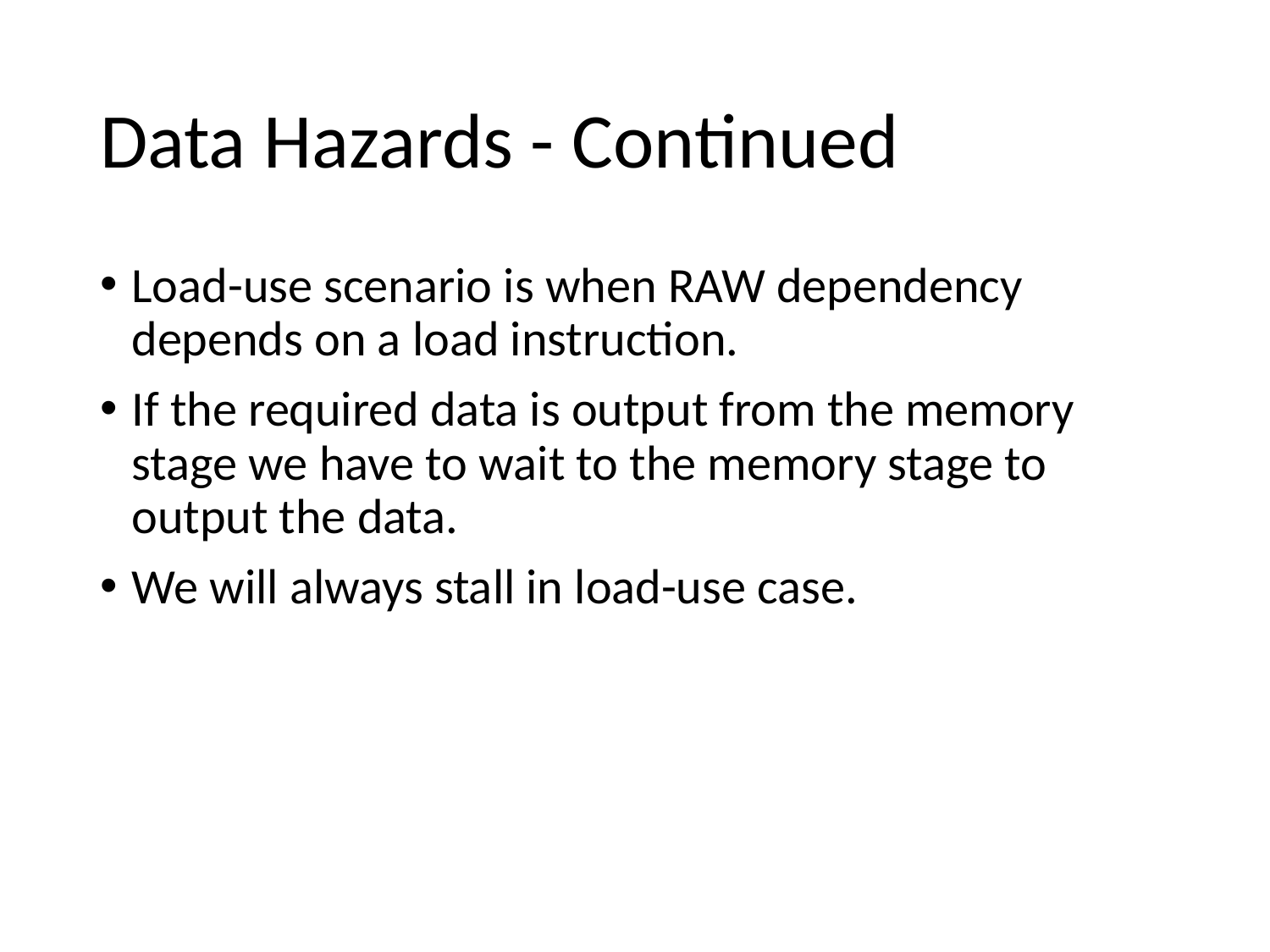

# Data Hazards - Continued
Load-use scenario is when RAW dependency depends on a load instruction.
If the required data is output from the memory stage we have to wait to the memory stage to output the data.
We will always stall in load-use case.